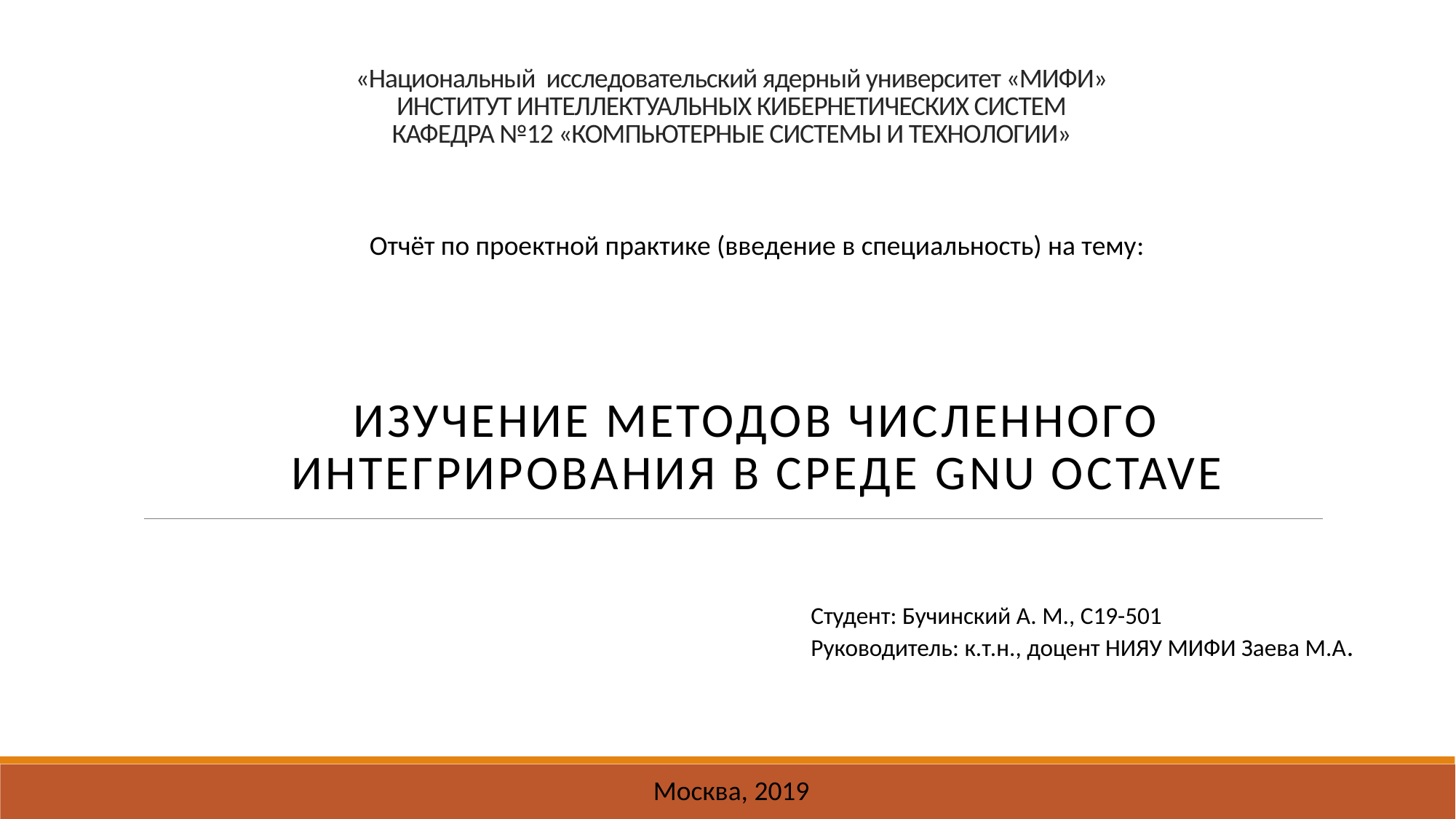

# «Национальный  исследовательский ядерный университет «МИФИ» ИНСТИТУТ ИНТЕЛЛЕКТУАЛЬНЫХ КИБЕРНЕТИЧЕСКИХ СИСТЕМ КАФЕДРА №12 «КОМПЬЮТЕРНЫЕ СИСТЕМЫ И ТЕХНОЛОГИИ»
Отчёт по проектной практике (введение в специальность) на тему:
Изучение методов численного интегрирования в среде GNU Octave
Студент: Бучинский А. М., С19-501
Руководитель: к.т.н., доцент НИЯУ МИФИ Заева М.А.
Москва, 2019